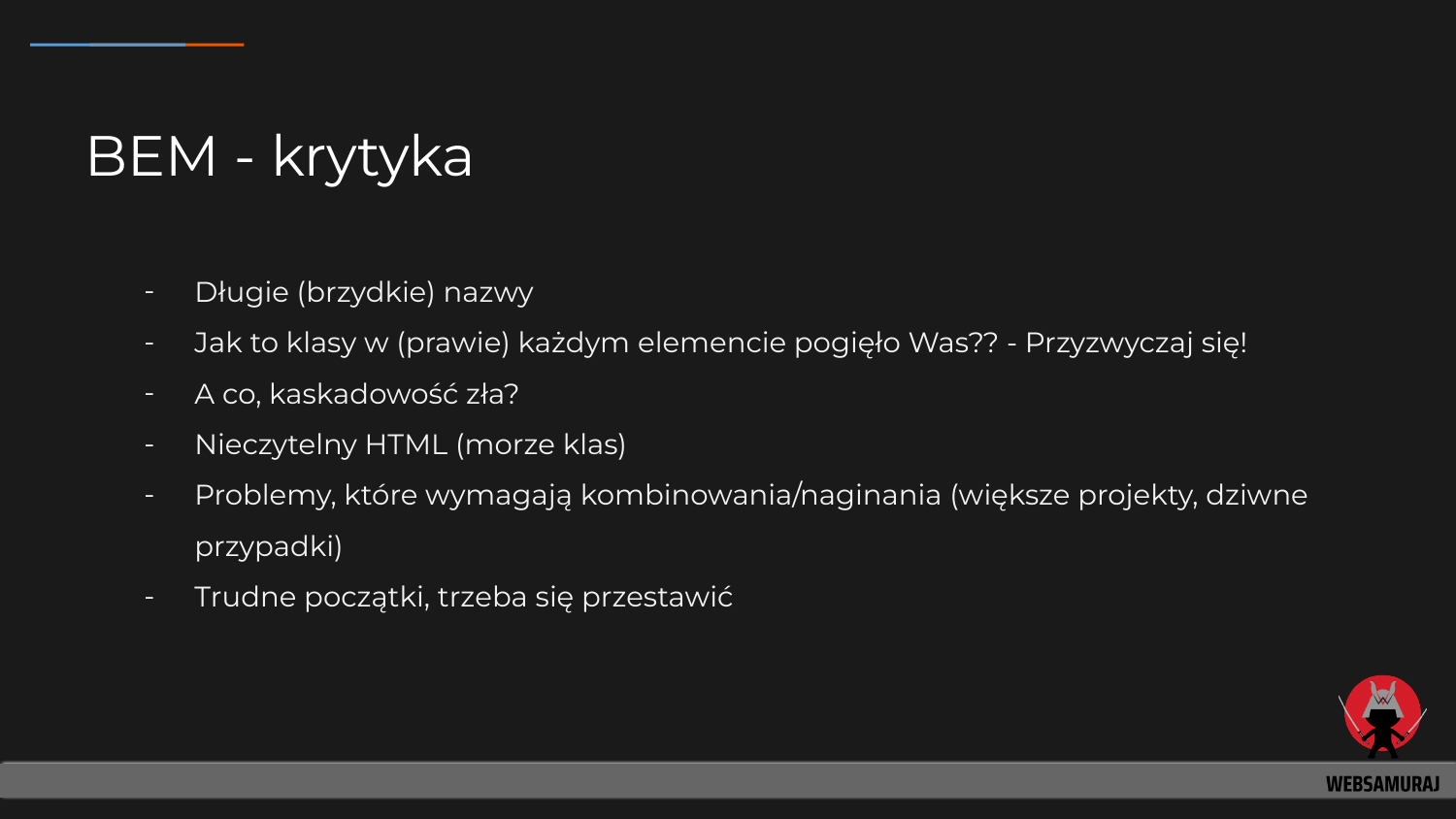

# BEM - krytyka
Długie (brzydkie) nazwy
Jak to klasy w (prawie) każdym elemencie pogięło Was?? - Przyzwyczaj się!
A co, kaskadowość zła?
Nieczytelny HTML (morze klas)
Problemy, które wymagają kombinowania/naginania (większe projekty, dziwne przypadki)
Trudne początki, trzeba się przestawić